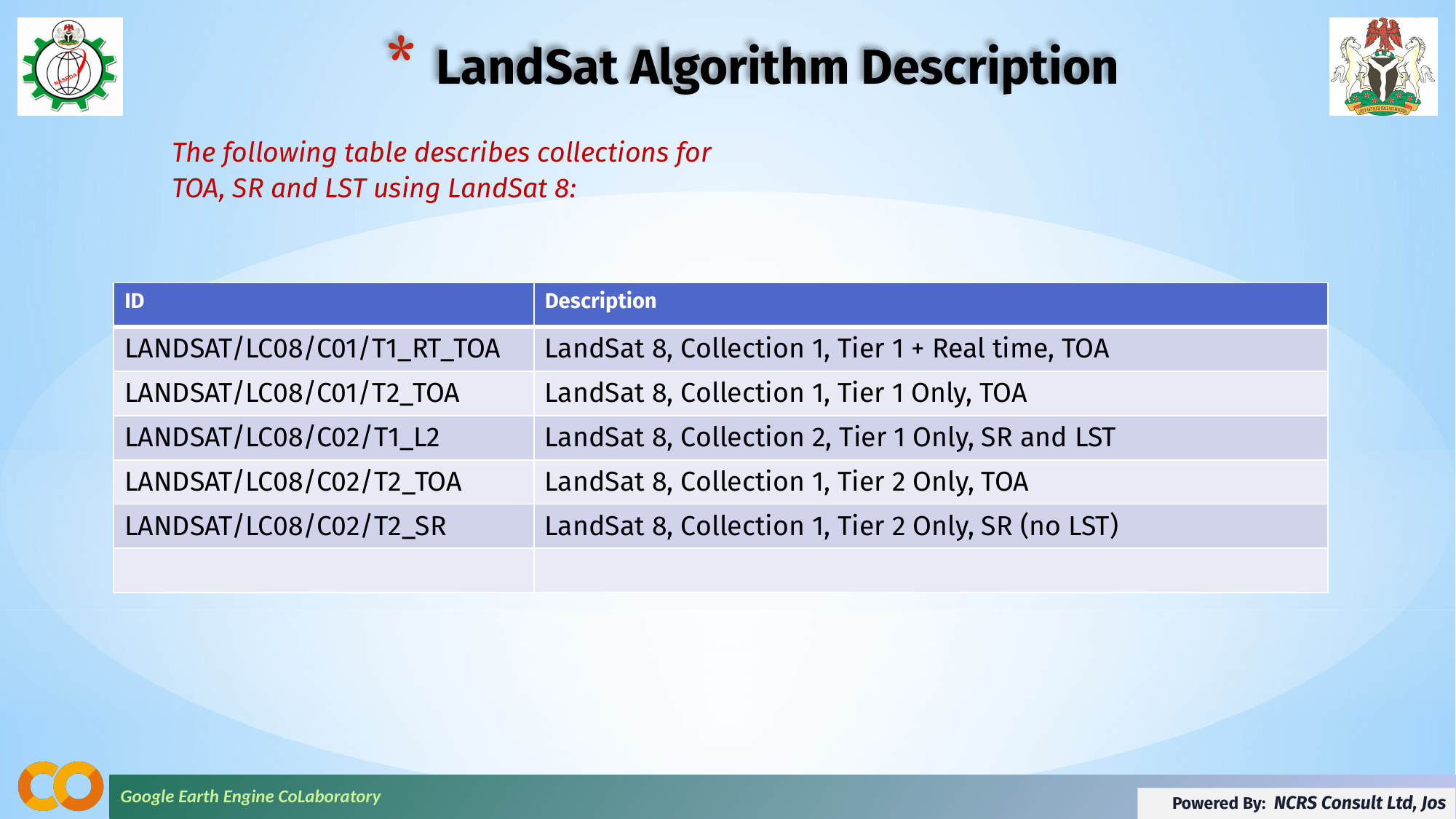

# LandSat Algorithm Description
The following table describes collections for
TOA, SR and LST using LandSat 8:
| ID | Description |
| --- | --- |
| LANDSAT/LC08/C01/T1\_RT\_TOA | LandSat 8, Collection 1, Tier 1 + Real time, TOA |
| LANDSAT/LC08/C01/T2\_TOA | LandSat 8, Collection 1, Tier 1 Only, TOA |
| LANDSAT/LC08/C02/T1\_L2 | LandSat 8, Collection 2, Tier 1 Only, SR and LST |
| LANDSAT/LC08/C02/T2\_TOA | LandSat 8, Collection 1, Tier 2 Only, TOA |
| LANDSAT/LC08/C02/T2\_SR | LandSat 8, Collection 1, Tier 2 Only, SR (no LST) |
|  |  |